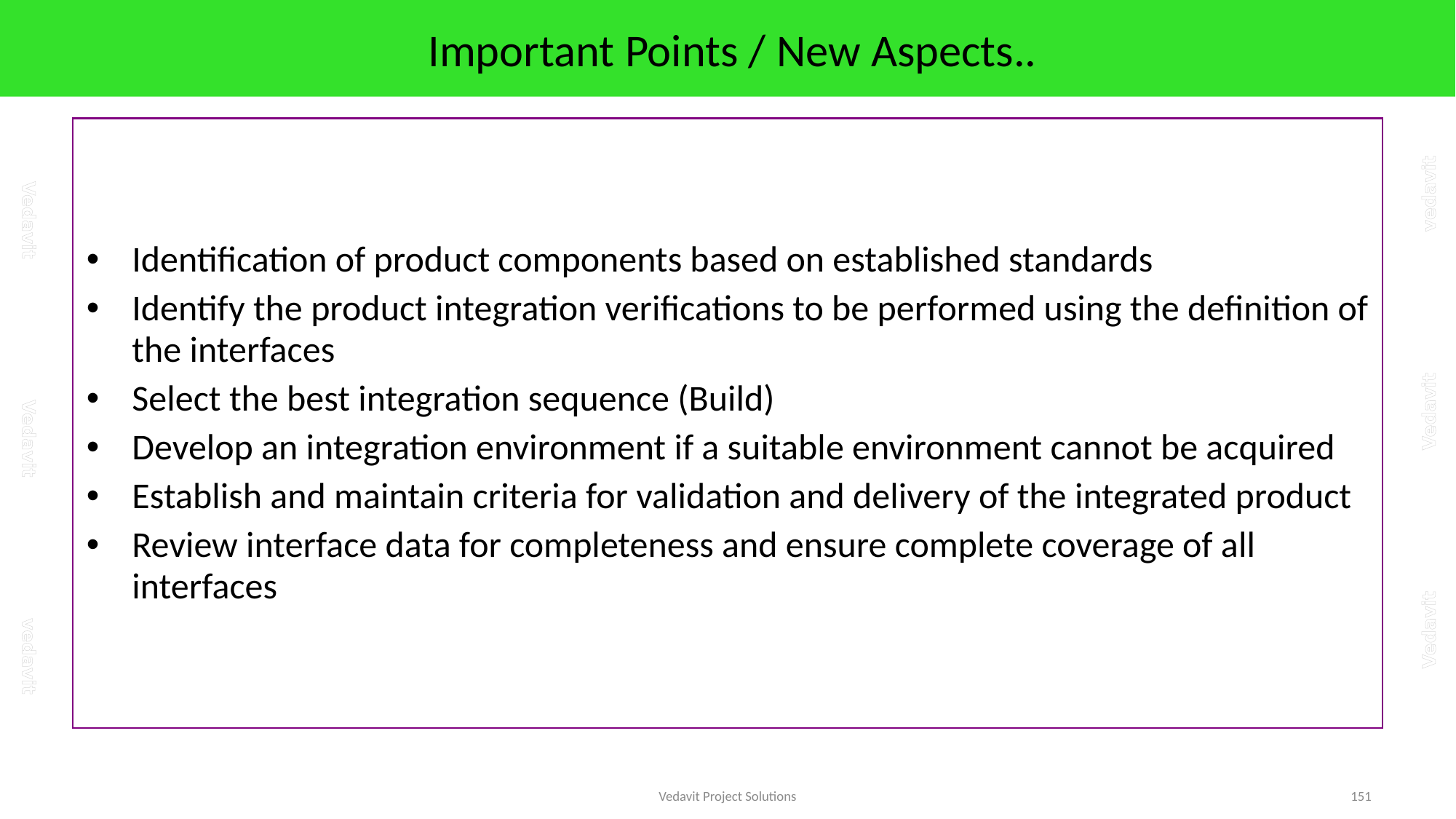

# Important Points / New Aspects..
Identification of product components based on established standards
Identify the product integration verifications to be performed using the definition of the interfaces
Select the best integration sequence (Build)
Develop an integration environment if a suitable environment cannot be acquired
Establish and maintain criteria for validation and delivery of the integrated product
Review interface data for completeness and ensure complete coverage of all interfaces
Vedavit Project Solutions
151